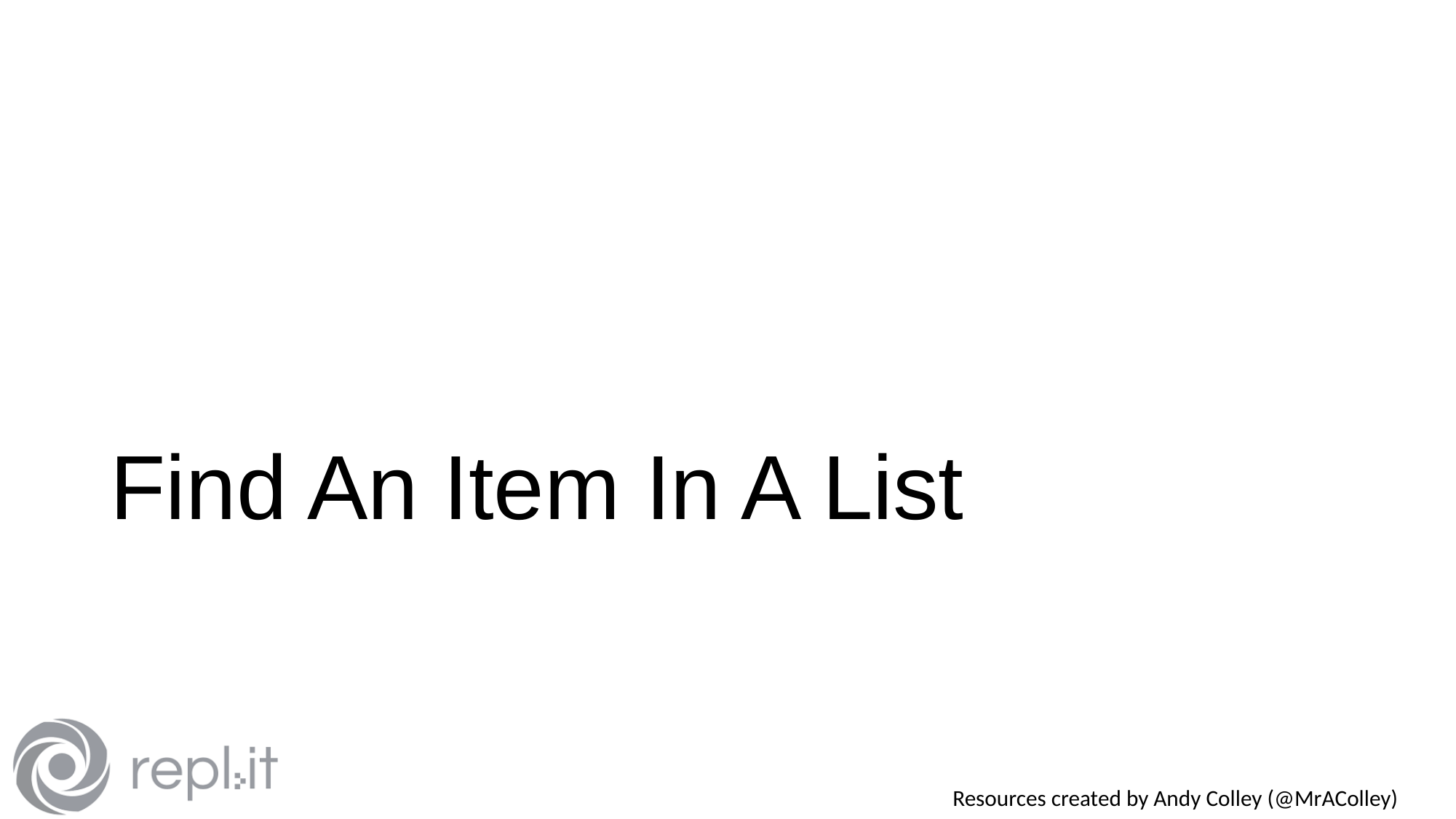

# Find An Item In A List